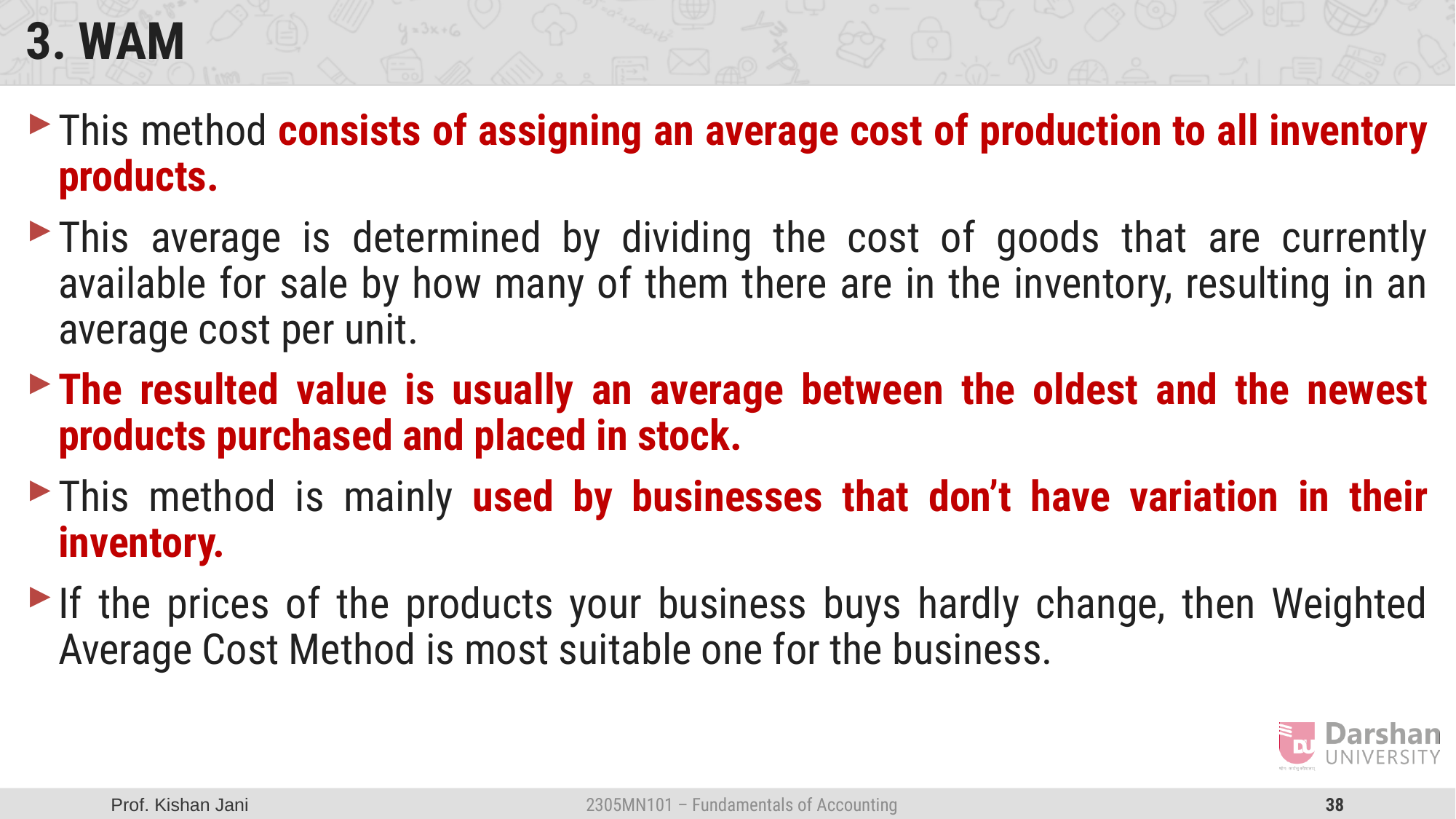

# 3. WAM
This method consists of assigning an average cost of production to all inventory products.
This average is determined by dividing the cost of goods that are currently available for sale by how many of them there are in the inventory, resulting in an average cost per unit.
The resulted value is usually an average between the oldest and the newest products purchased and placed in stock.
This method is mainly used by businesses that don’t have variation in their inventory.
If the prices of the products your business buys hardly change, then Weighted Average Cost Method is most suitable one for the business.